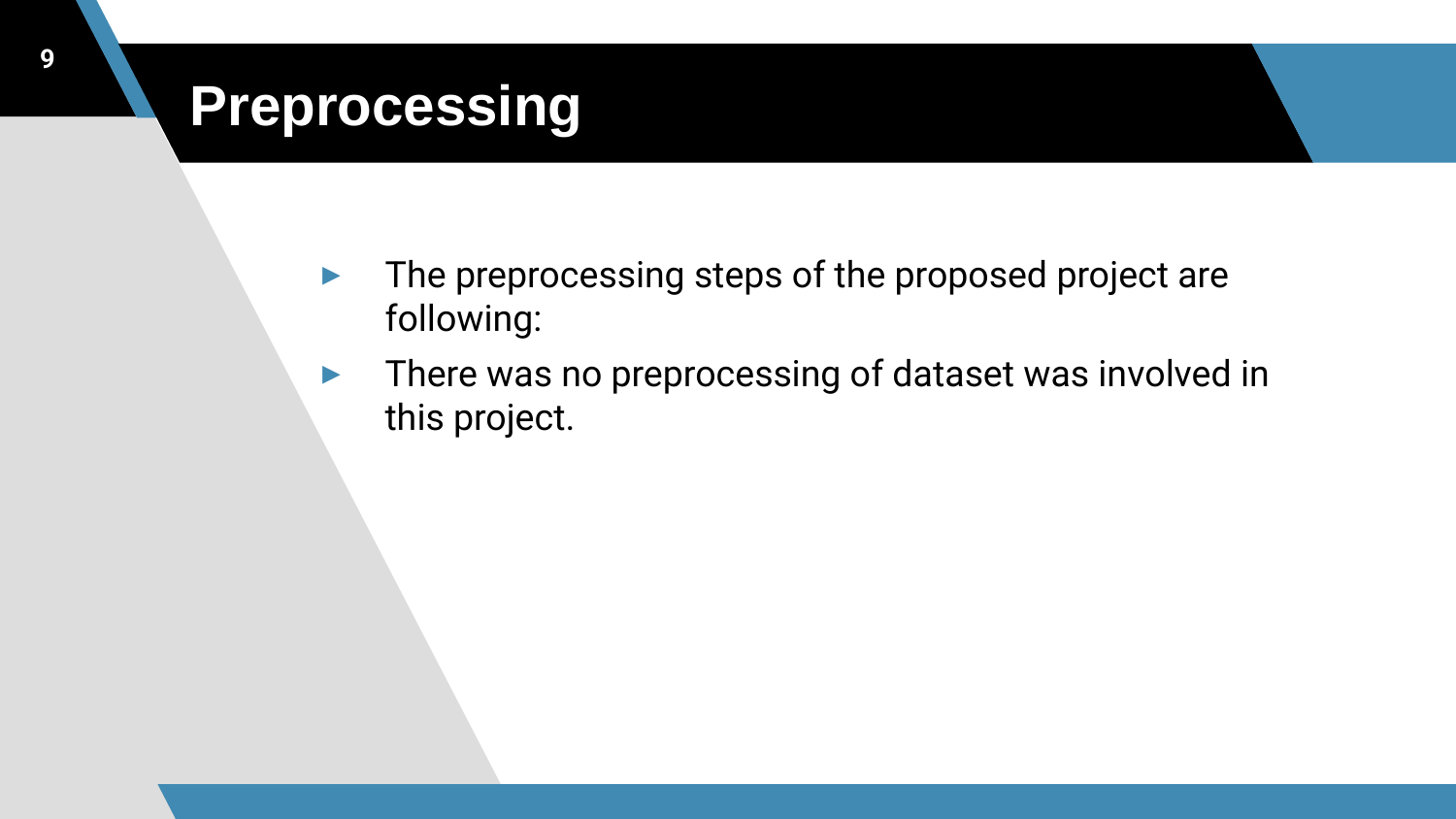

9
# Preprocessing
The preprocessing steps of the proposed project are following:
There was no preprocessing of dataset was involved in this project.